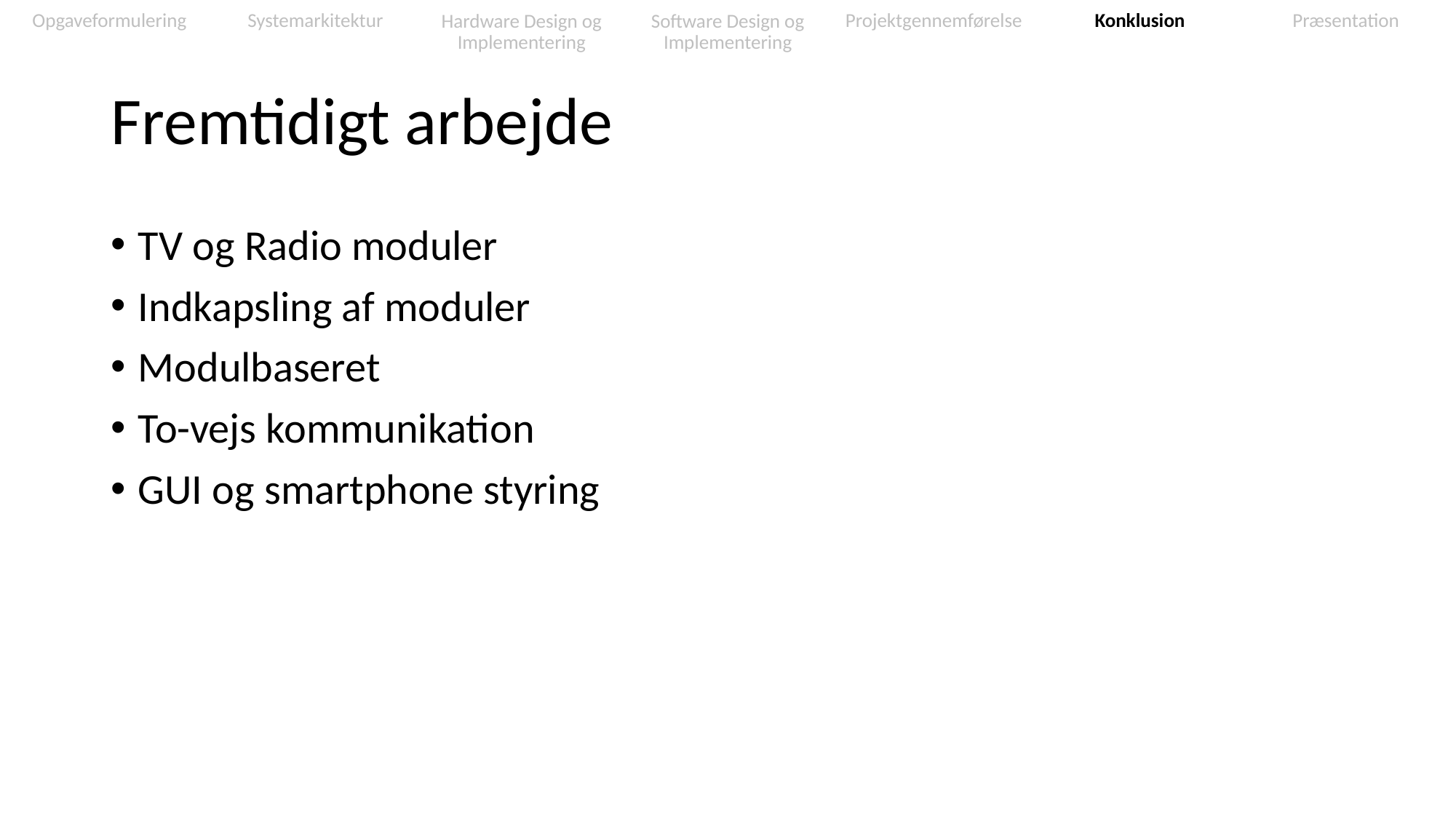

Præsentation
Konklusion
Hardware Design og Implementering
Software Design og Implementering
Projektgennemførelse
Opgaveformulering
Systemarkitektur
# Fremtidigt arbejde
TV og Radio moduler
Indkapsling af moduler
Modulbaseret
To-vejs kommunikation
GUI og smartphone styring